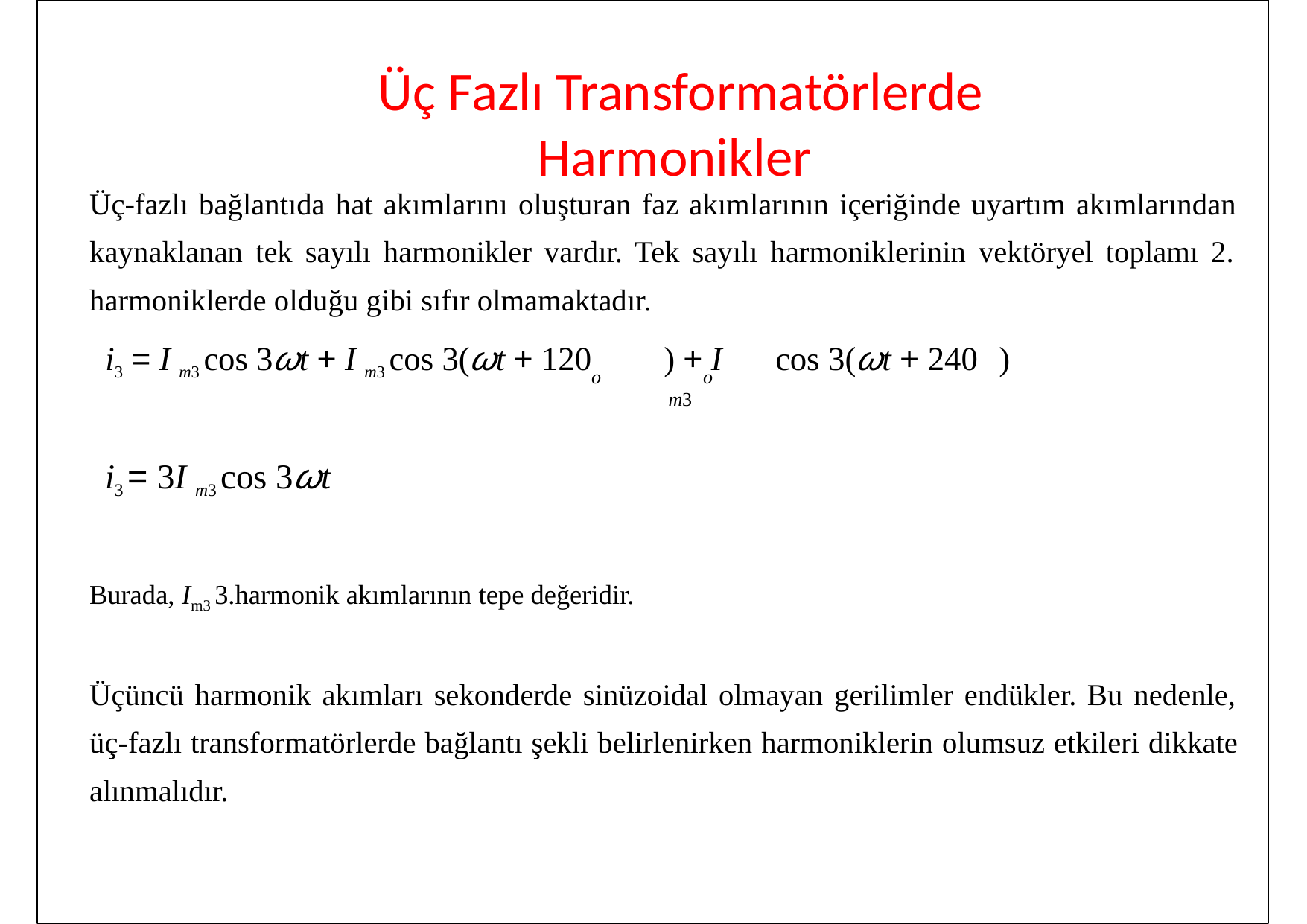

# Üç Fazlı Transformatörlerde Harmonikler
Üç-fazlı bağlantıda hat akımlarını oluşturan faz akımlarının içeriğinde uyartım akımlarından  kaynaklanan tek sayılı harmonikler vardır. Tek sayılı harmoniklerinin vektöryel toplamı 2.  harmoniklerde olduğu gibi sıfır olmamaktadır.

i3  = I m3 cos 3ωt + I m3 cos 3(ωt + 120	) + I	cos 3(ωt + 240	)
o	o
m3

i3 = 3I m3 cos 3ωt

Burada, Im3 3.harmonik akımlarının tepe değeridir.

Üçüncü harmonik akımları sekonderde sinüzoidal olmayan gerilimler endükler. Bu nedenle,  üç-fazlı transformatörlerde bağlantı şekli belirlenirken harmoniklerin olumsuz etkileri dikkate  alınmalıdır.